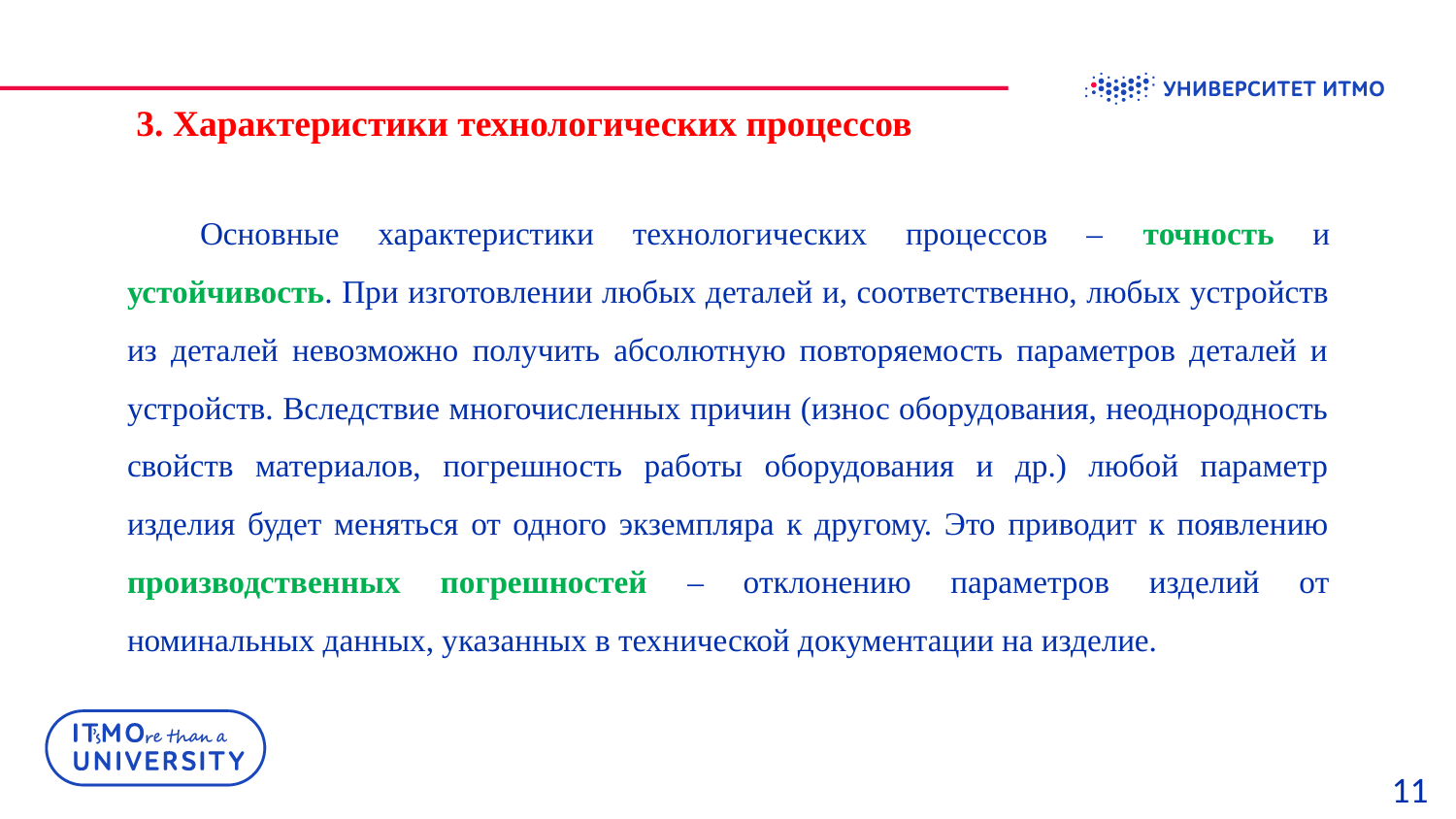

# 3. Характеристики технологических процессов
Основные характеристики технологических процессов – точность и устойчивость. При изготовлении любых деталей и, соответственно, любых устройств из деталей невозможно получить абсолютную повторяемость параметров деталей и устройств. Вследствие многочисленных причин (износ оборудования, неоднородность свойств материалов, погрешность работы оборудования и др.) любой параметр изделия будет меняться от одного экземпляра к другому. Это приводит к появлению производственных погрешностей – отклонению параметров изделий от номинальных данных, указанных в технической документации на изделие.
    11